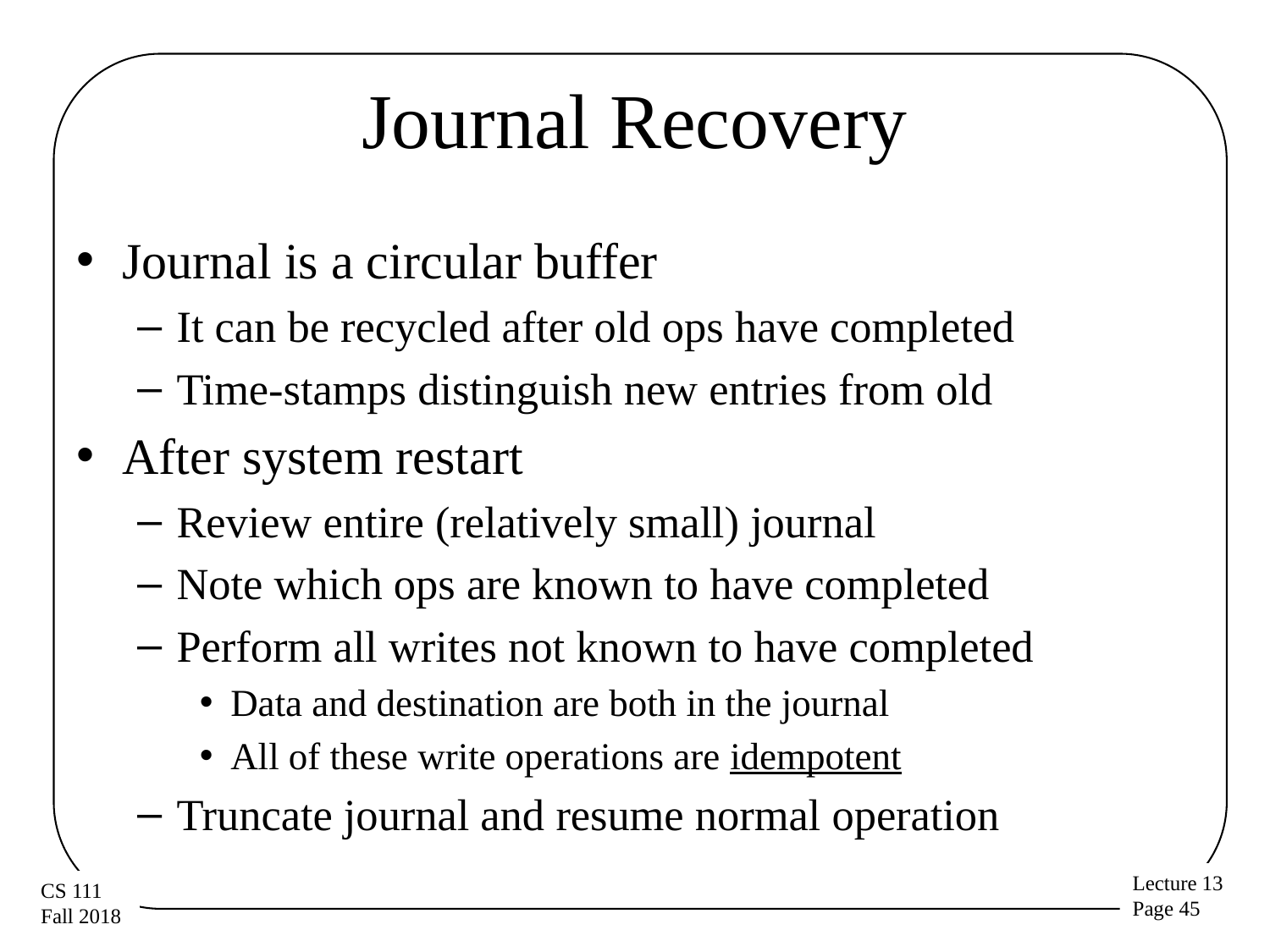

# Journal Recovery
Journal is a circular buffer
It can be recycled after old ops have completed
Time-stamps distinguish new entries from old
After system restart
Review entire (relatively small) journal
Note which ops are known to have completed
Perform all writes not known to have completed
Data and destination are both in the journal
All of these write operations are idempotent
Truncate journal and resume normal operation